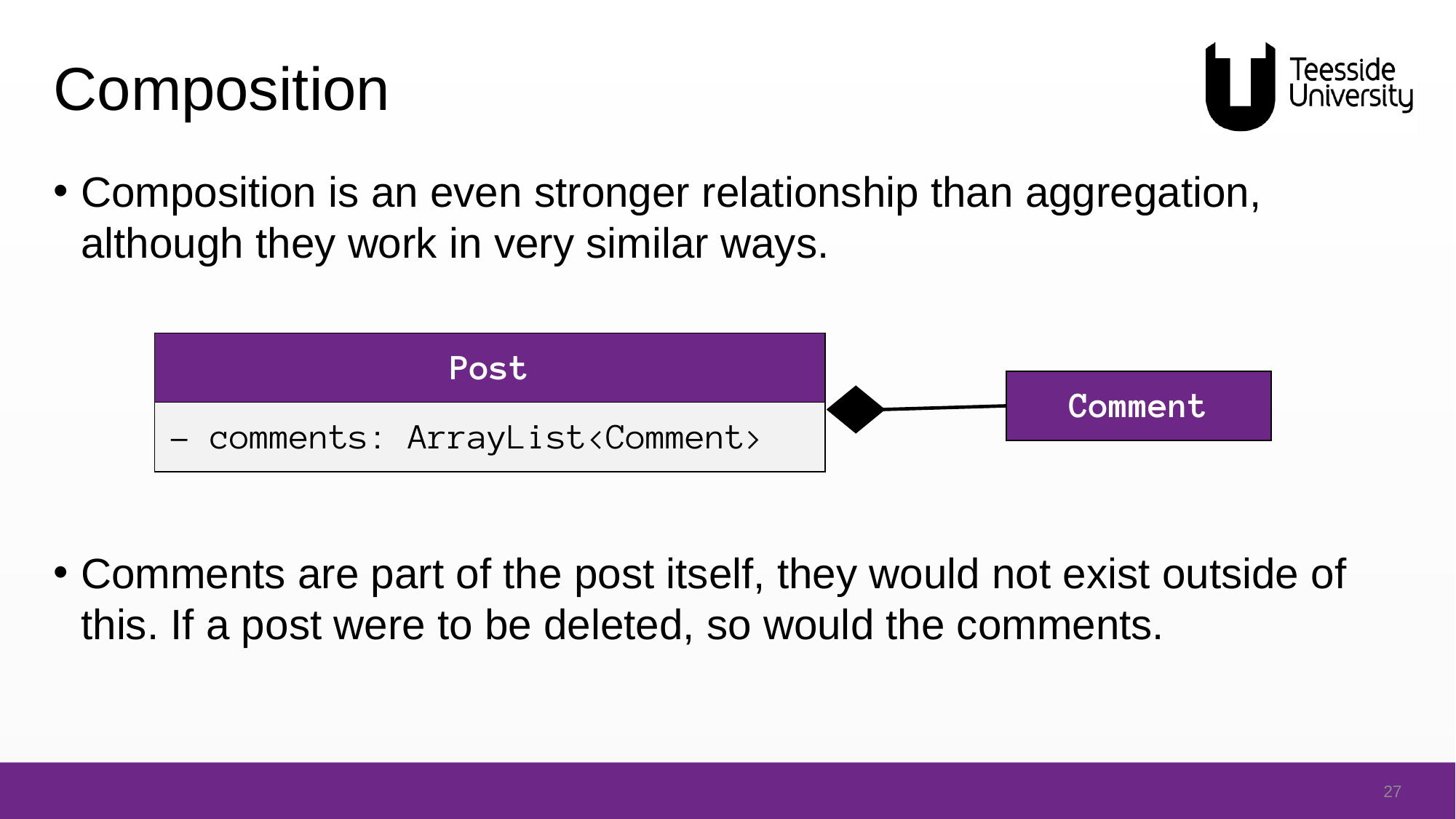

# Composition
Composition is an even stronger relationship than aggregation, although they work in very similar ways.

Comments are part of the post itself, they would not exist outside of this. If a post were to be deleted, so would the comments.
| Post |
| --- |
| - comments: ArrayList<Comment> |
| Comment |
| --- |

27